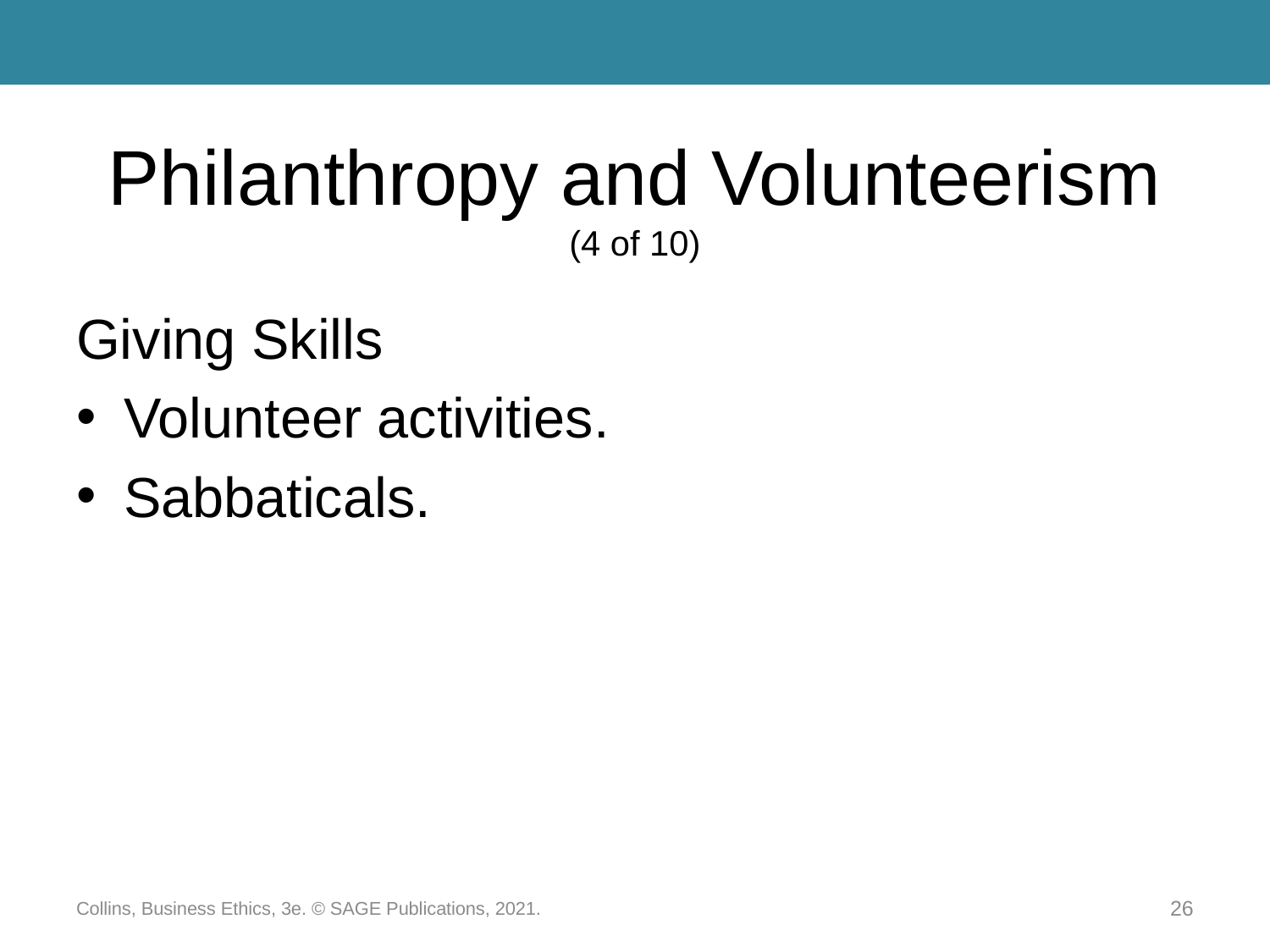

# Philanthropy and Volunteerism (4 of 10)
Giving Skills
Volunteer activities.
Sabbaticals.
Collins, Business Ethics, 3e. © SAGE Publications, 2021.
26